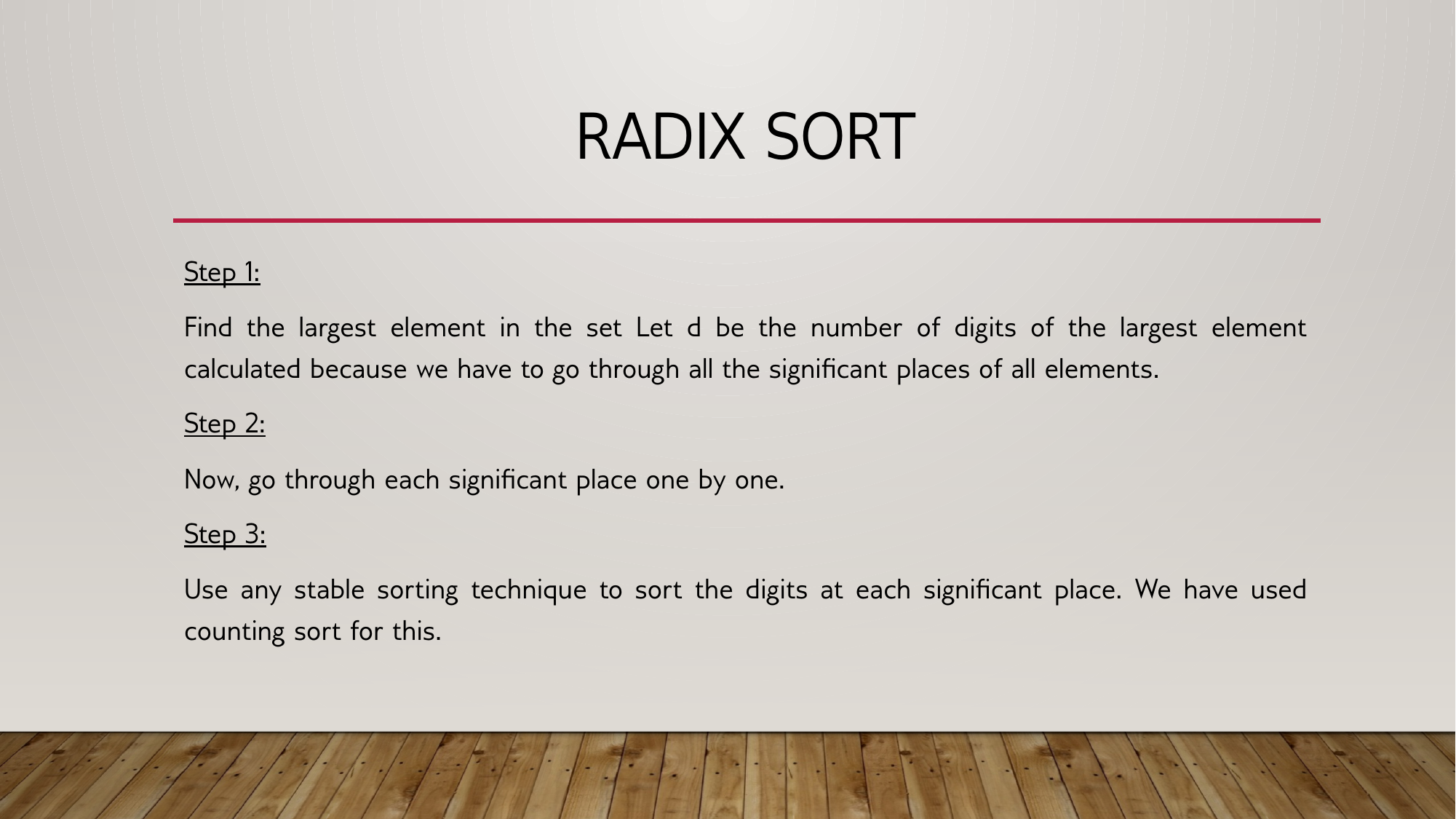

# Radix SORT
Step 1:
Find the largest element in the set Let d be the number of digits of the largest element calculated because we have to go through all the significant places of all elements.
Step 2:
Now, go through each significant place one by one.
Step 3:
Use any stable sorting technique to sort the digits at each significant place. We have used counting sort for this.